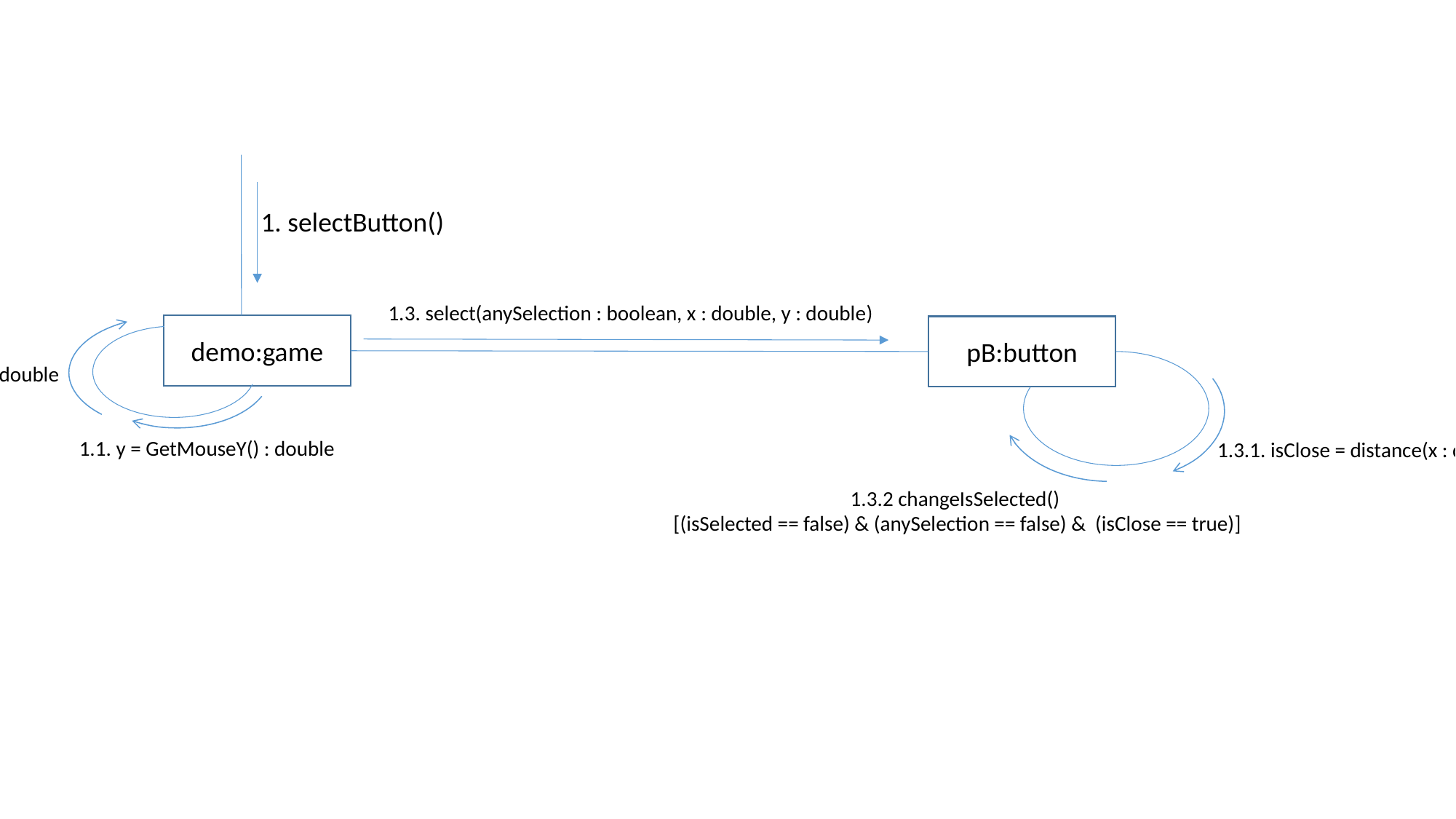

1. selectButton()
1.3. select(anySelection : boolean, x : double, y : double)

demo:game

pB:button

1.2. x = GetMouseX() : double
1.1. y = GetMouseY() : double
1.3.1. isClose = distance(x : double, y : double) : boolean
1.3.2 changeIsSelected()
[(isSelected == false) & (anySelection == false) &  (isClose == true)]